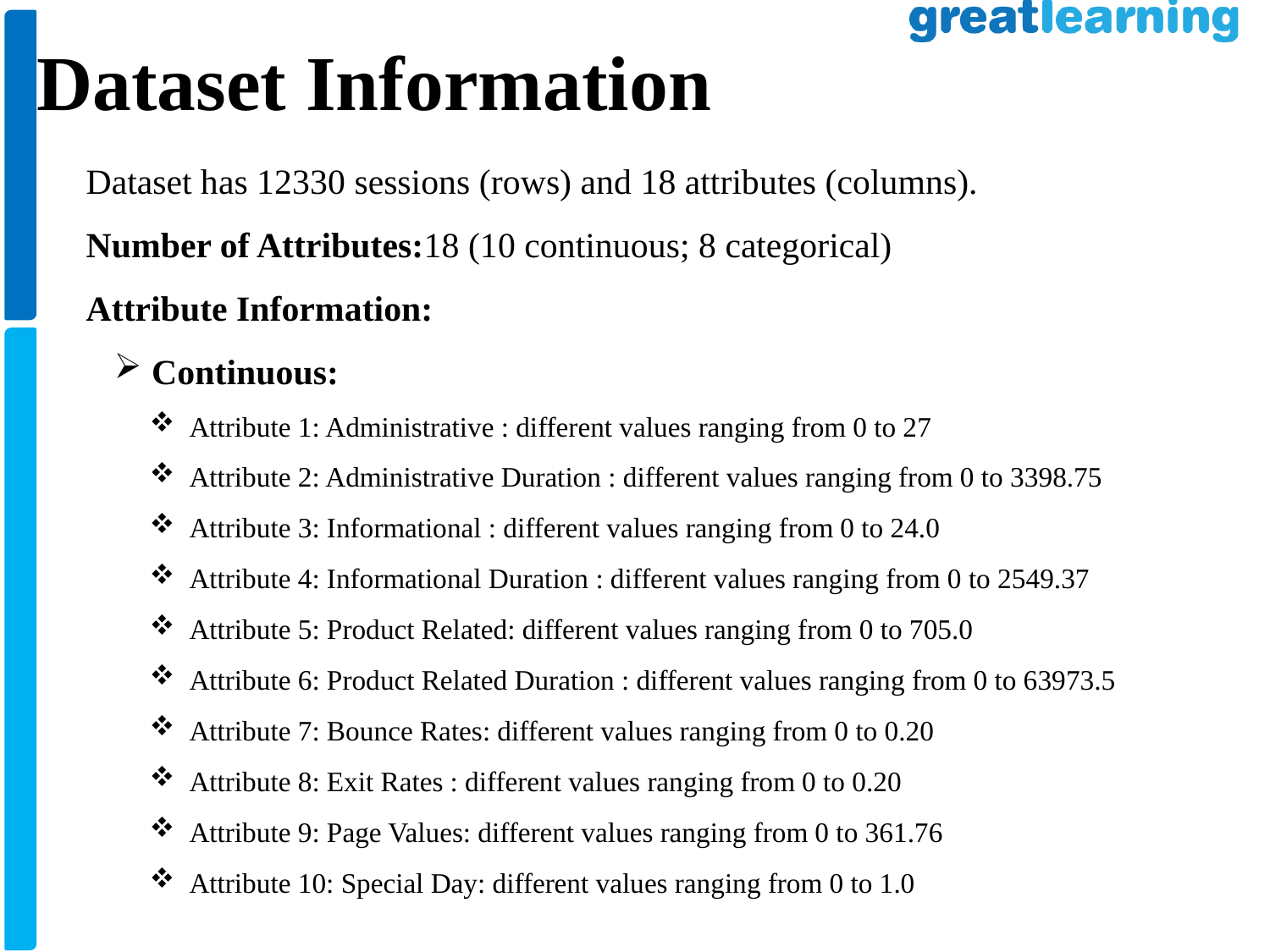

Dataset Information
Dataset has 12330 sessions (rows) and 18 attributes (columns).
Number of Attributes:18 (10 continuous; 8 categorical)
Attribute Information:
Continuous:
Attribute 1: Administrative : different values ranging from 0 to 27
Attribute 2: Administrative Duration : different values ranging from 0 to 3398.75
Attribute 3: Informational : different values ranging from 0 to 24.0
Attribute 4: Informational Duration : different values ranging from 0 to 2549.37
Attribute 5: Product Related: different values ranging from 0 to 705.0
Attribute 6: Product Related Duration : different values ranging from 0 to 63973.5
Attribute 7: Bounce Rates: different values ranging from 0 to 0.20
Attribute 8: Exit Rates : different values ranging from 0 to 0.20
Attribute 9: Page Values: different values ranging from 0 to 361.76
Attribute 10: Special Day: different values ranging from 0 to 1.0